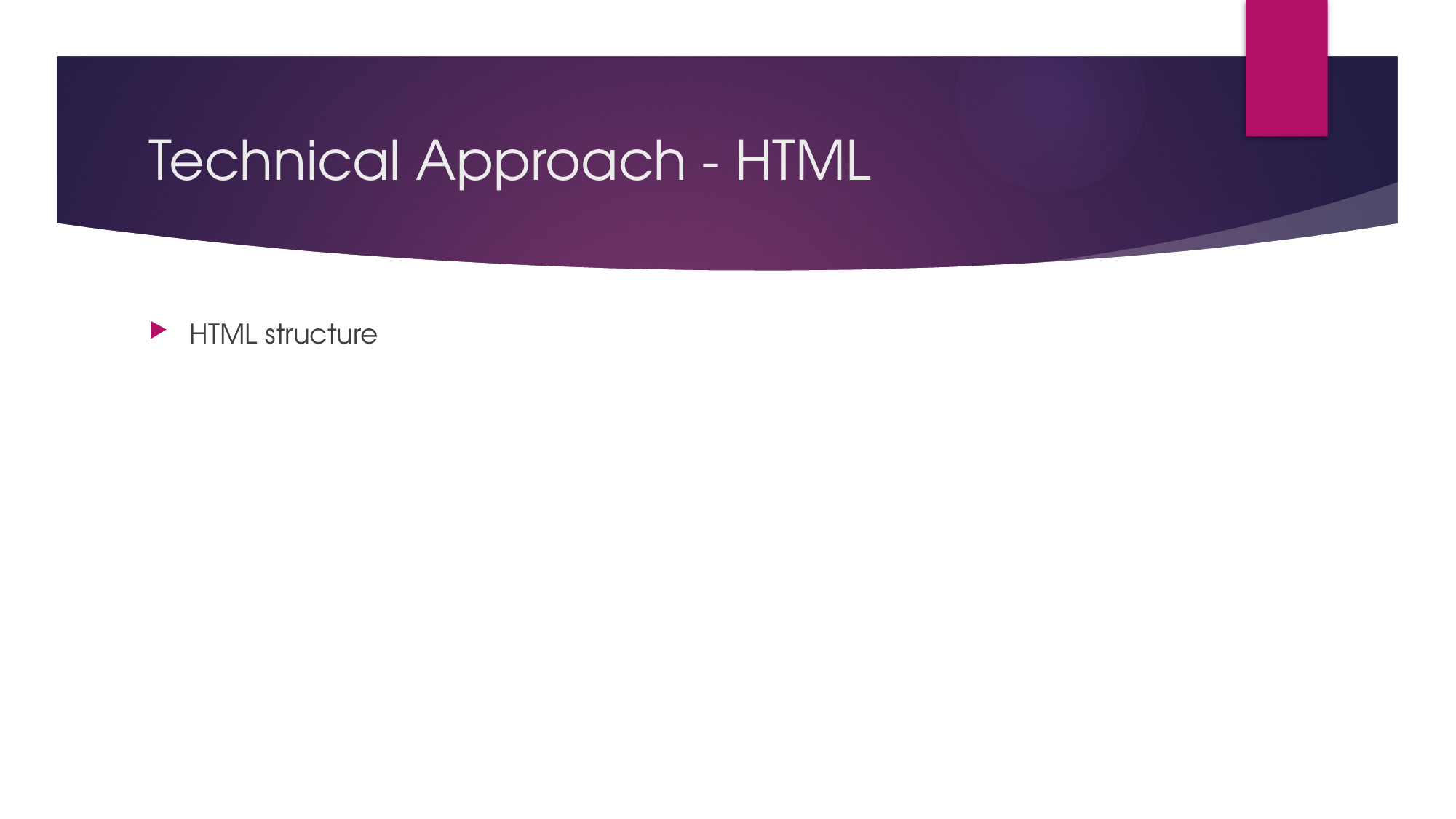

# Technical Approach - HTML
HTML structure